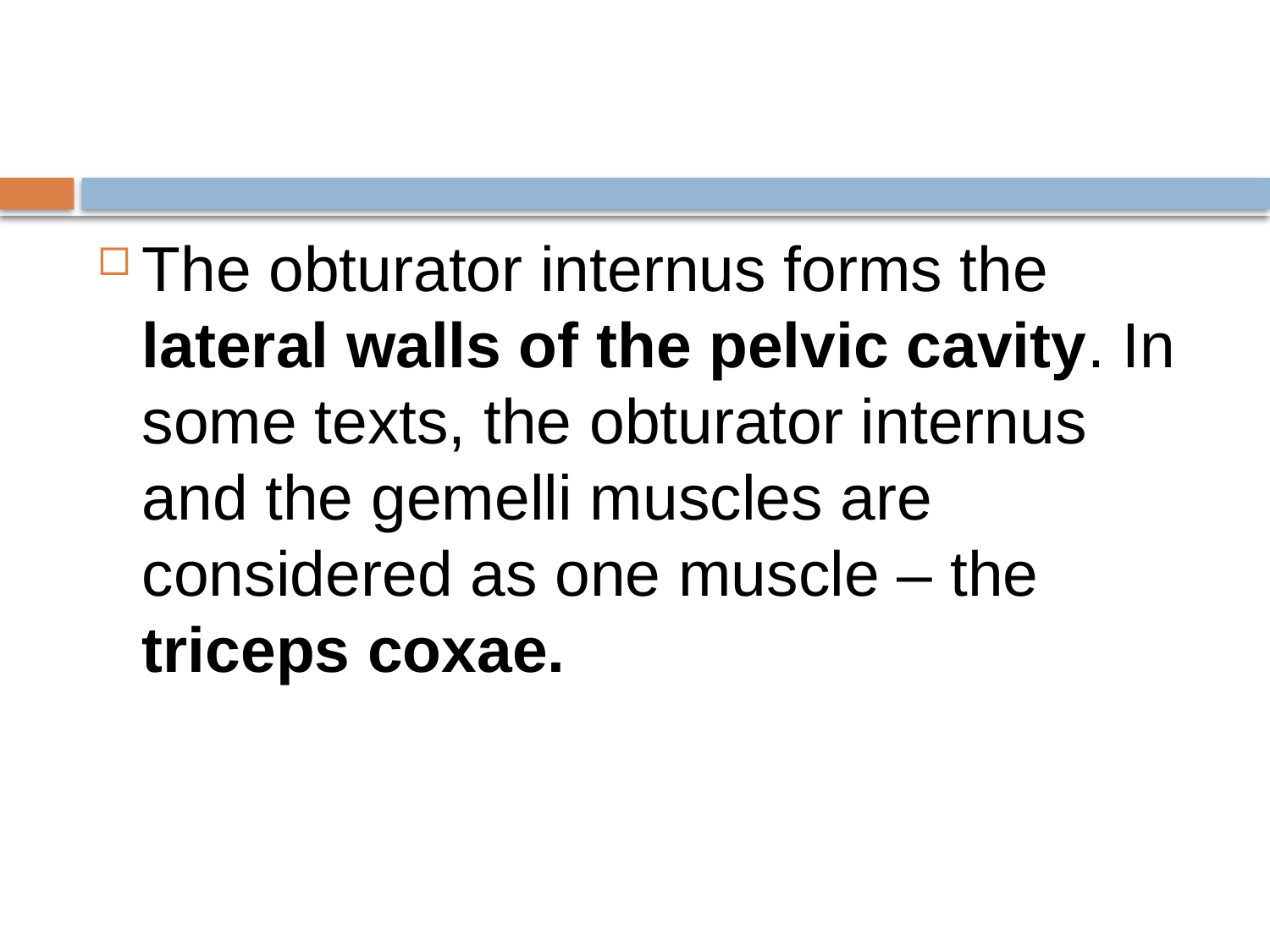

#
The obturator internus forms the lateral walls of the pelvic cavity. In some texts, the obturator internus and the gemelli muscles are considered as one muscle – the triceps coxae.